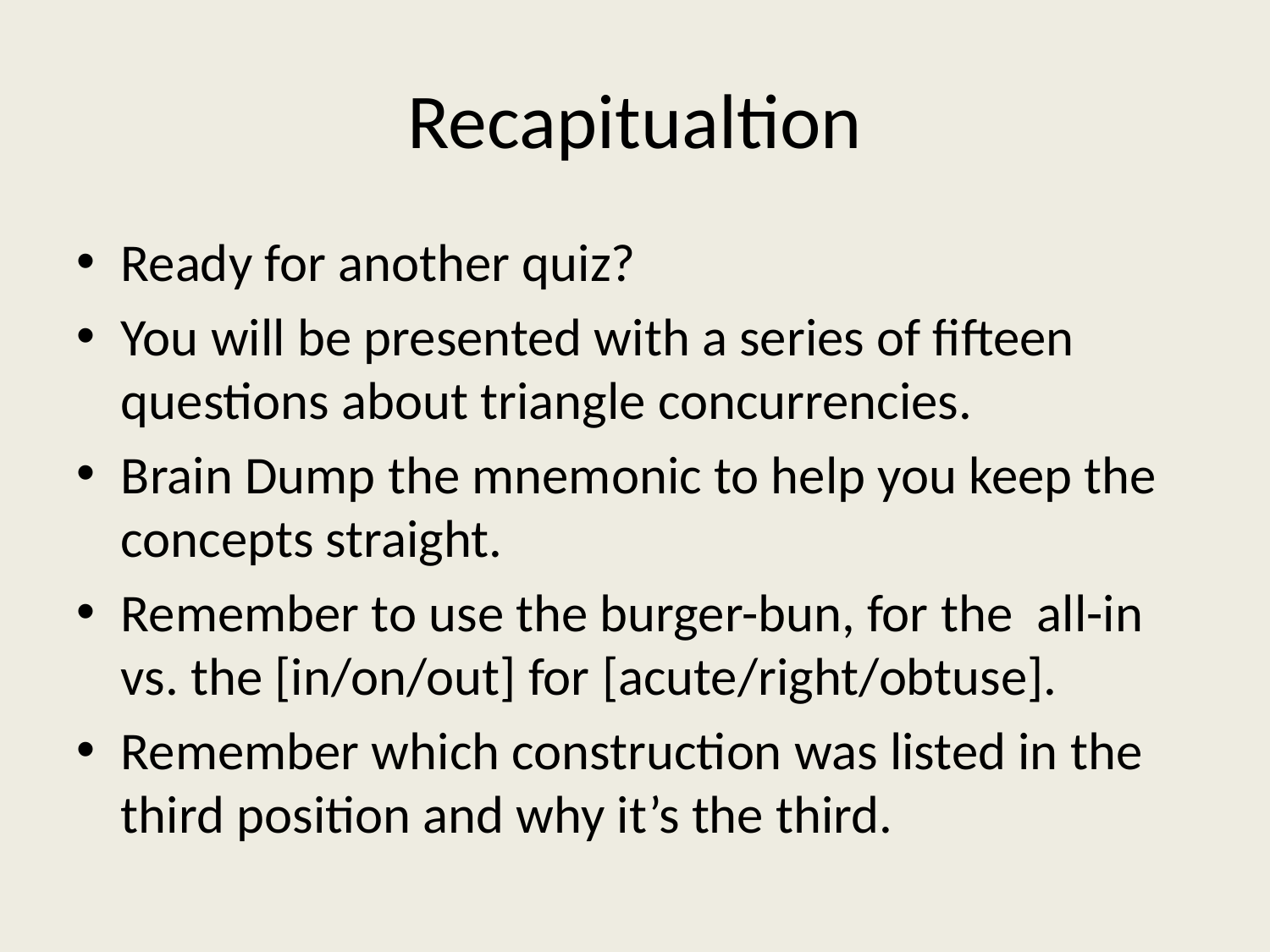

# Recapitualtion
Ready for another quiz?
You will be presented with a series of fifteen questions about triangle concurrencies.
Brain Dump the mnemonic to help you keep the concepts straight.
Remember to use the burger-bun, for the  all-in vs. the [in/on/out] for [acute/right/obtuse].
Remember which construction was listed in the third position and why it’s the third.